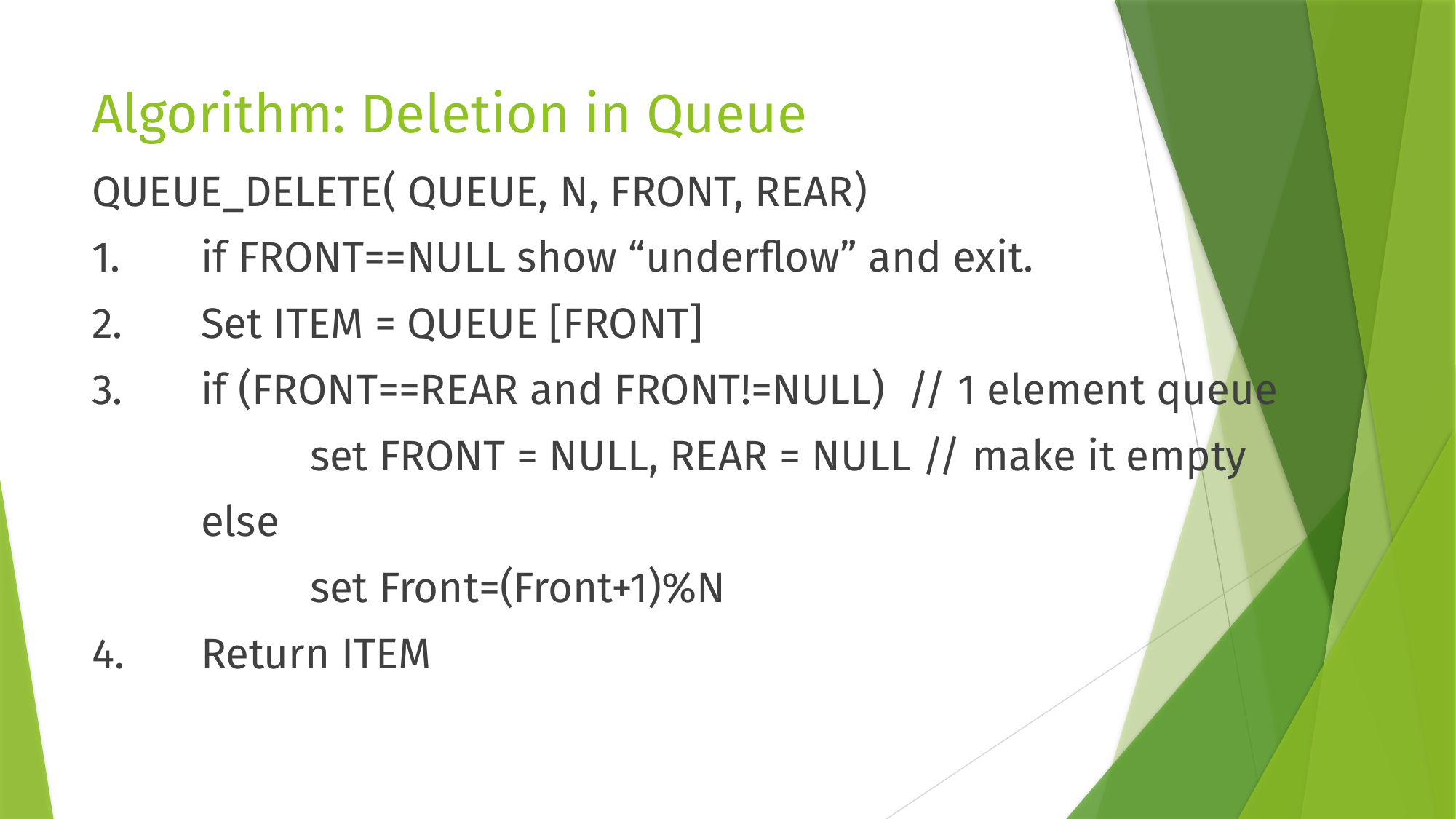

# Algorithm: Deletion in Queue
QUEUE_DELETE( QUEUE, N, FRONT, REAR)
1. 	if FRONT==NULL show “underflow” and exit.
2. 	Set ITEM = QUEUE [FRONT]
3.	if (FRONT==REAR and FRONT!=NULL)  // 1 element queue
		set FRONT = NULL, REAR = NULL // make it empty
	else
		set Front=(Front+1)%N
4.	Return ITEM